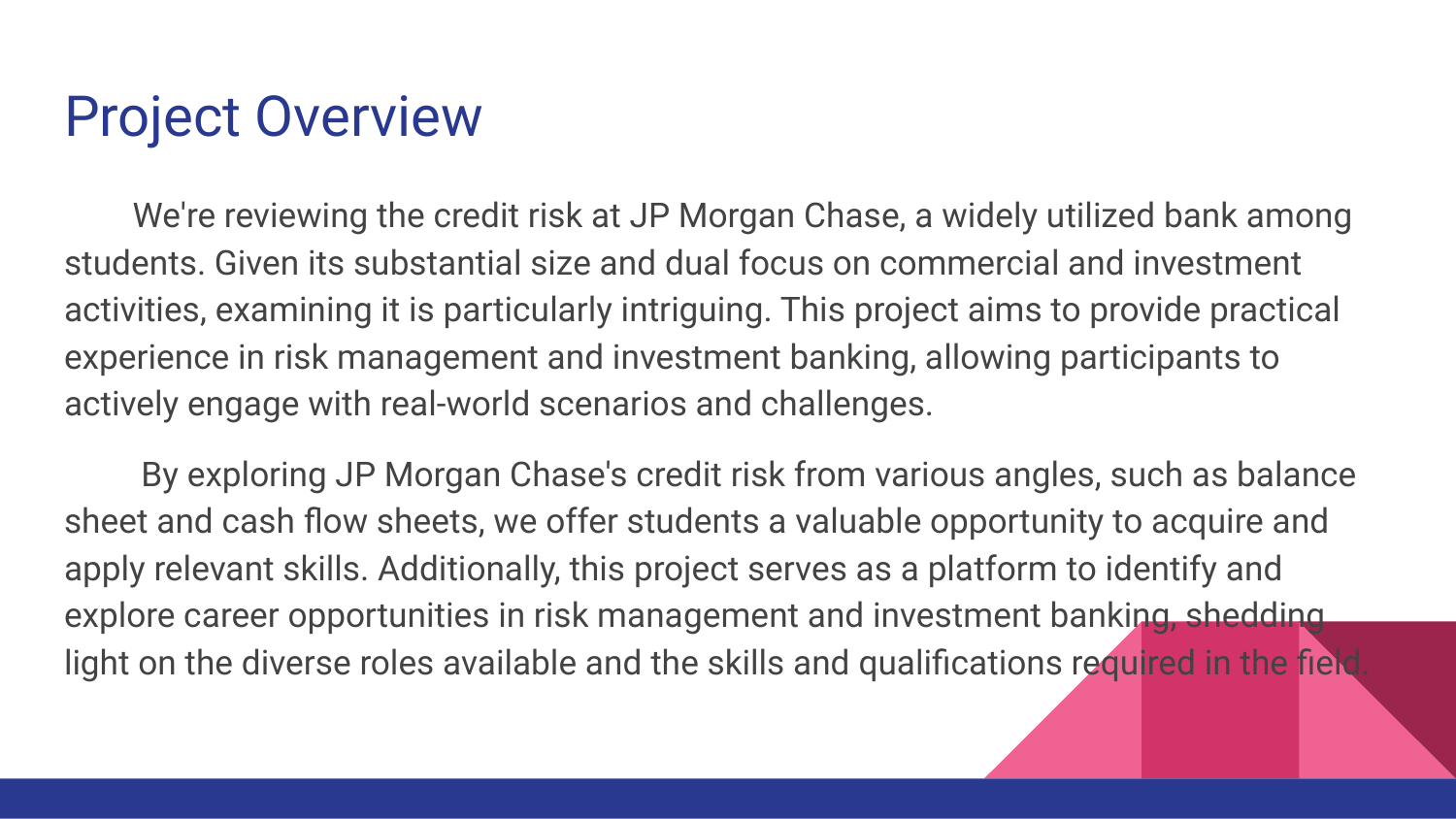

# Project Overview
We're reviewing the credit risk at JP Morgan Chase, a widely utilized bank among students. Given its substantial size and dual focus on commercial and investment activities, examining it is particularly intriguing. This project aims to provide practical experience in risk management and investment banking, allowing participants to actively engage with real-world scenarios and challenges.
 By exploring JP Morgan Chase's credit risk from various angles, such as balance sheet and cash flow sheets, we offer students a valuable opportunity to acquire and apply relevant skills. Additionally, this project serves as a platform to identify and explore career opportunities in risk management and investment banking, shedding light on the diverse roles available and the skills and qualifications required in the field.